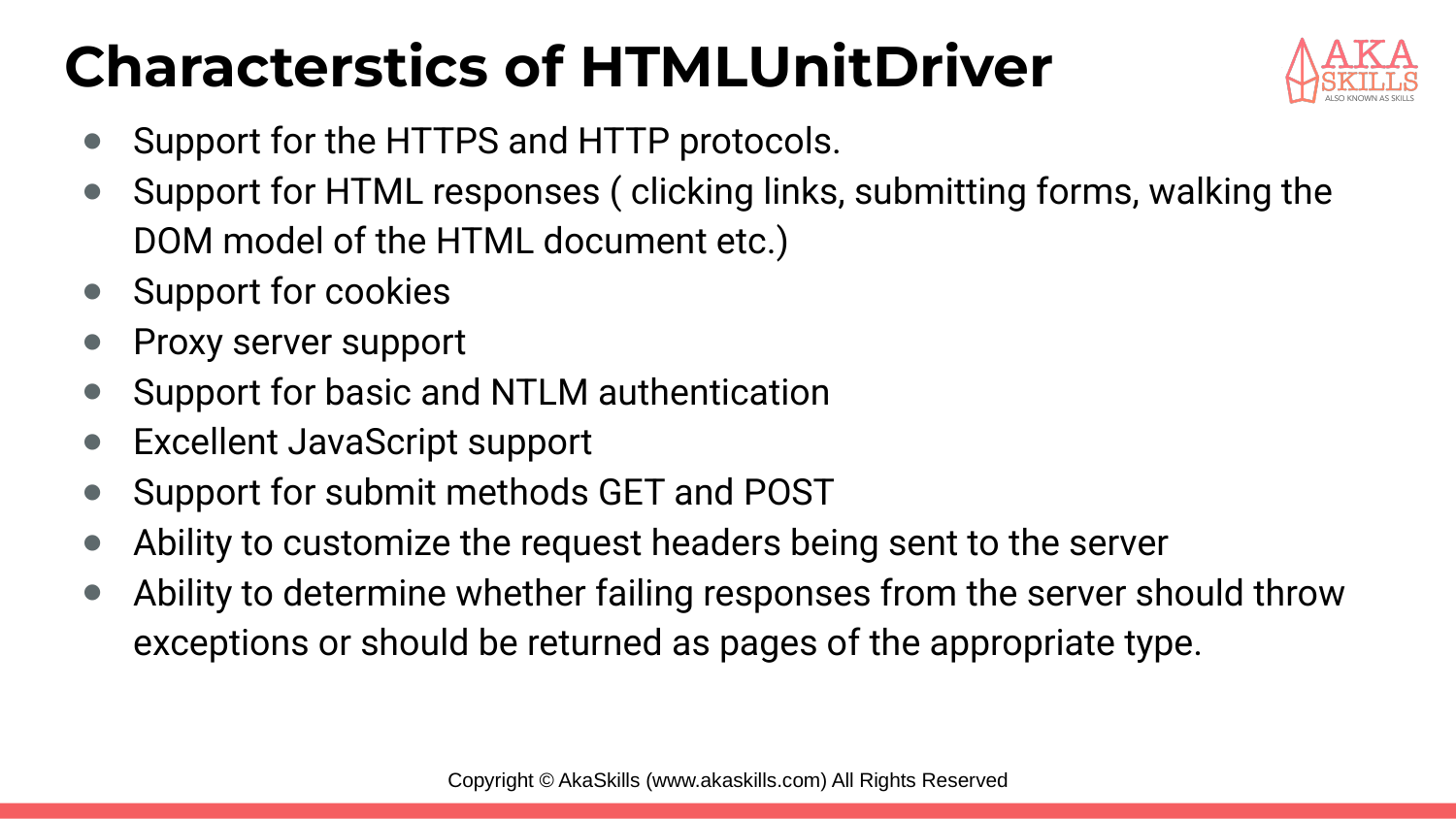

# Characterstics of HTMLUnitDriver
Support for the HTTPS and HTTP protocols.
Support for HTML responses ( clicking links, submitting forms, walking the DOM model of the HTML document etc.)
Support for cookies
Proxy server support
Support for basic and NTLM authentication
Excellent JavaScript support
Support for submit methods GET and POST
Ability to customize the request headers being sent to the server
Ability to determine whether failing responses from the server should throw exceptions or should be returned as pages of the appropriate type.